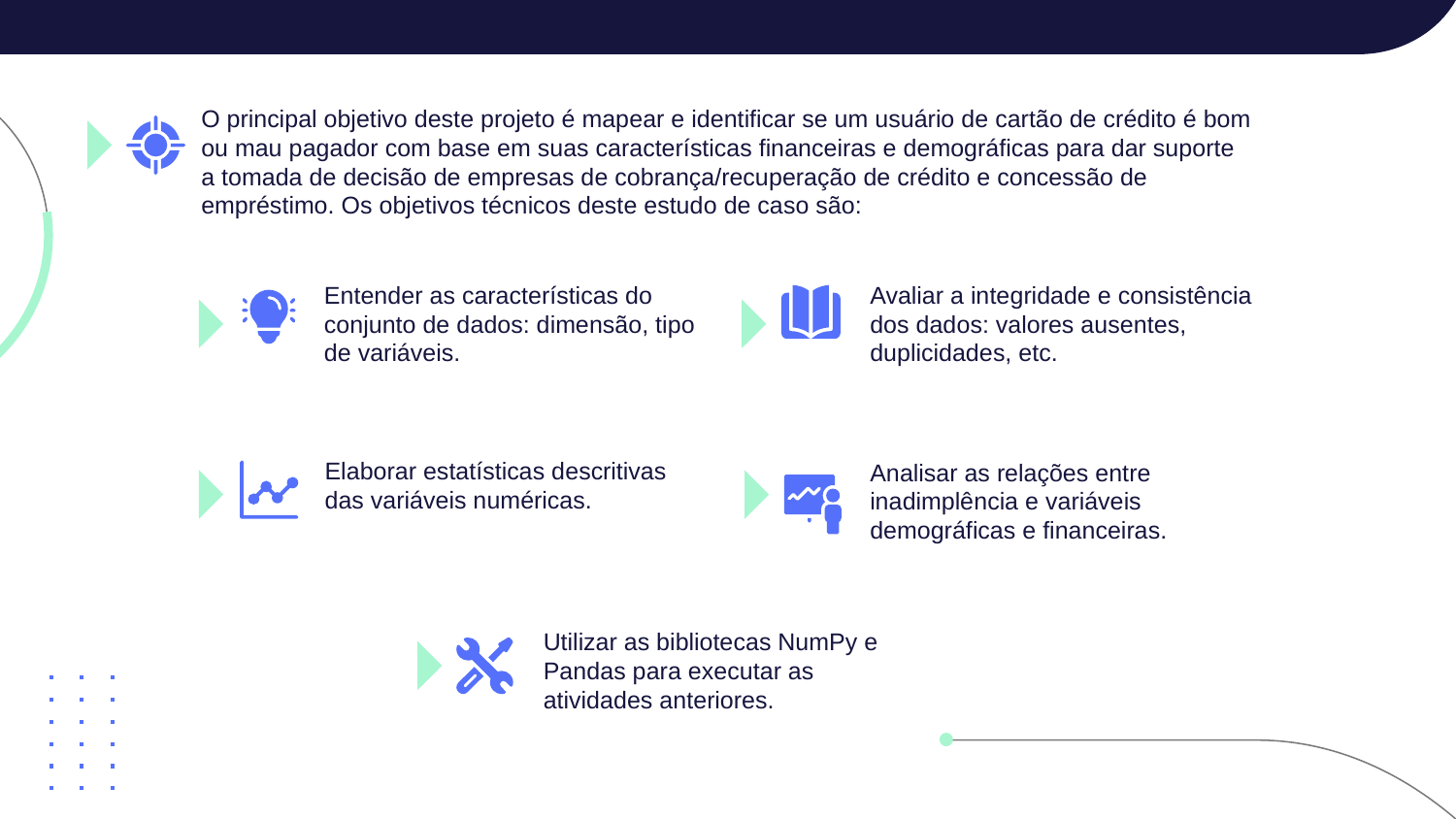

O principal objetivo deste projeto é mapear e identificar se um usuário de cartão de crédito é bom ou mau pagador com base em suas características financeiras e demográficas para dar suporte a tomada de decisão de empresas de cobrança/recuperação de crédito e concessão de empréstimo. Os objetivos técnicos deste estudo de caso são:

Entender as características do conjunto de dados: dimensão, tipo de variáveis.
Avaliar a integridade e consistência dos dados: valores ausentes, duplicidades, etc.

Elaborar estatísticas descritivas das variáveis numéricas.
Analisar as relações entre inadimplência e variáveis demográficas e financeiras.

Utilizar as bibliotecas NumPy e Pandas para executar as atividades anteriores.